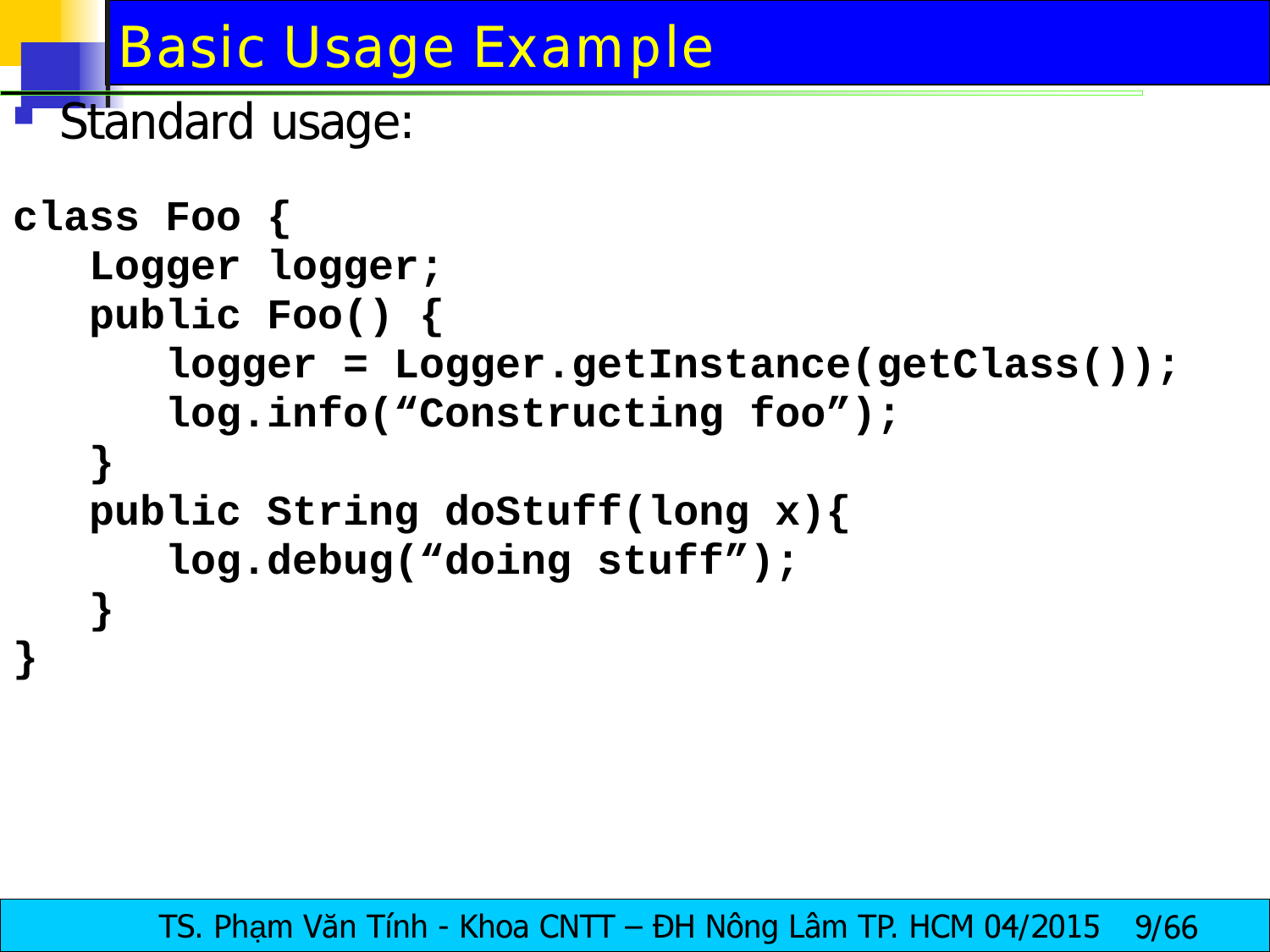

# Basic Usage Example
Standard usage:

class Foo {
   Logger logger;
   public Foo() {
      logger = Logger.getInstance(getClass());
      log.info(“Constructing foo”);
   }
   public String doStuff(long x){
      log.debug(“doing stuff”);
   }
}